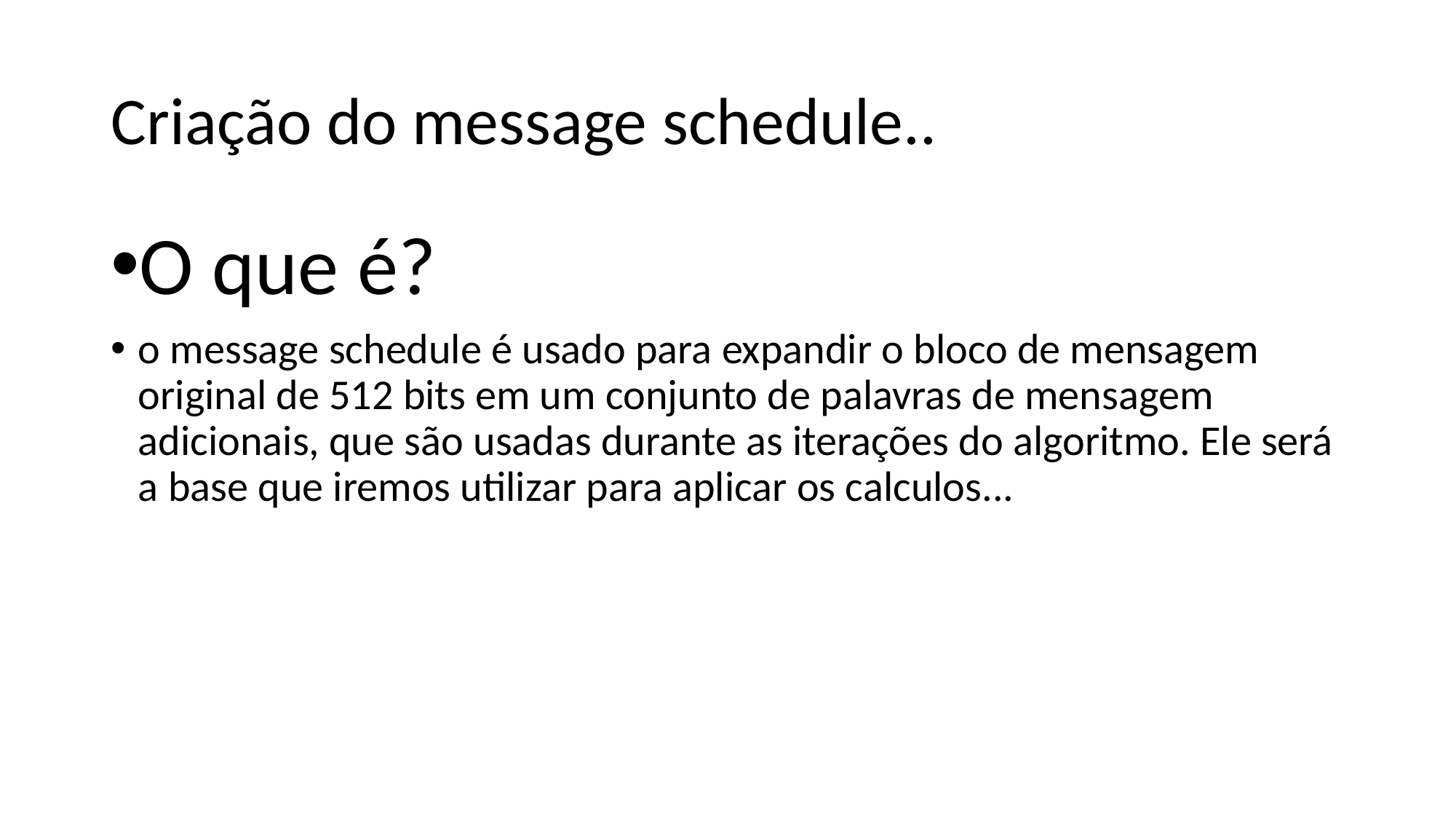

# Criação do message schedule..
O que é?
o message schedule é usado para expandir o bloco de mensagem original de 512 bits em um conjunto de palavras de mensagem adicionais, que são usadas durante as iterações do algoritmo. Ele será a base que iremos utilizar para aplicar os calculos...